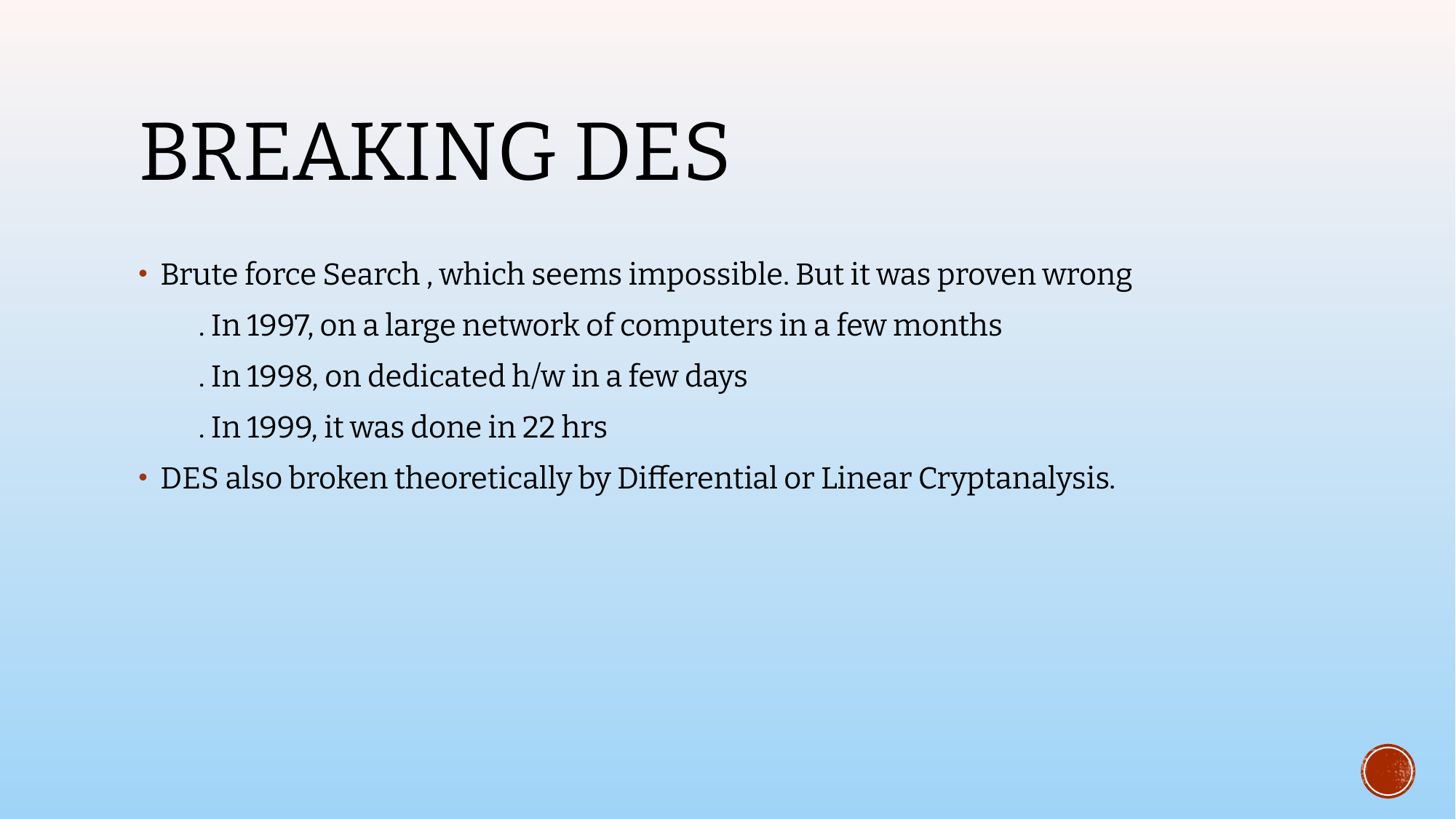

# Breaking des
Brute force Search , which seems impossible. But it was proven wrong
          . In 1997, on a large network of computers in a few months
          . In 1998, on dedicated h/w in a few days
          . In 1999, it was done in 22 hrs
DES also broken theoretically by Differential or Linear Cryptanalysis.